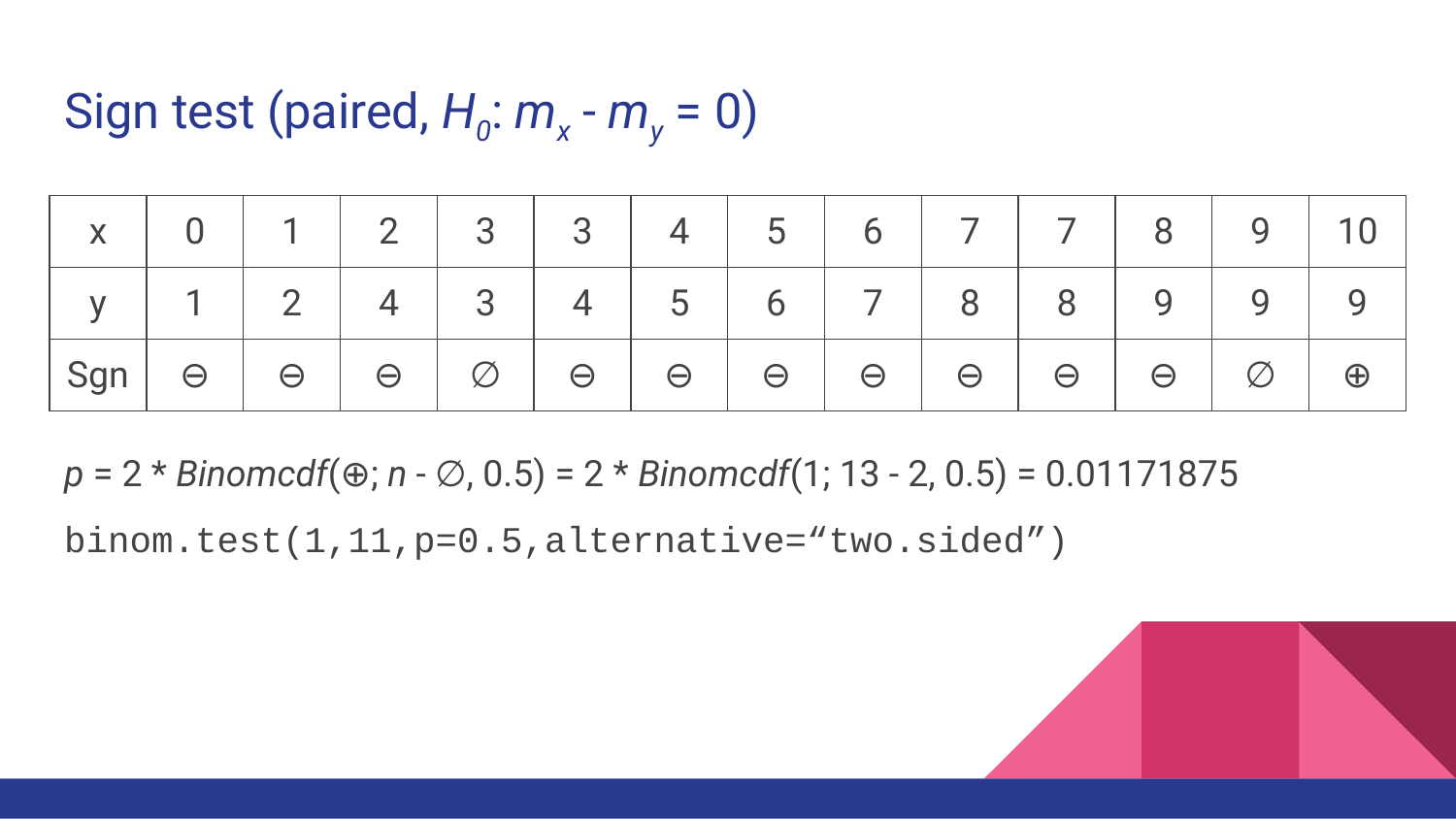

# Sign test (paired, H0: mx - my = 0)
| x | 0 | 1 | 2 | 3 | 3 | 4 | 5 | 6 | 7 | 7 | 8 | 9 | 10 |
| --- | --- | --- | --- | --- | --- | --- | --- | --- | --- | --- | --- | --- | --- |
| y | 1 | 2 | 4 | 3 | 4 | 5 | 6 | 7 | 8 | 8 | 9 | 9 | 9 |
| Sgn | ⊖ | ⊖ | ⊖ | ∅ | ⊖ | ⊖ | ⊖ | ⊖ | ⊖ | ⊖ | ⊖ | ∅ | ⊕ |
p = 2 * Binomcdf(⊕; n - ∅, 0.5) = 2 * Binomcdf(1; 13 - 2, 0.5) = 0.01171875
binom.test(1,11,p=0.5,alternative=“two.sided”)